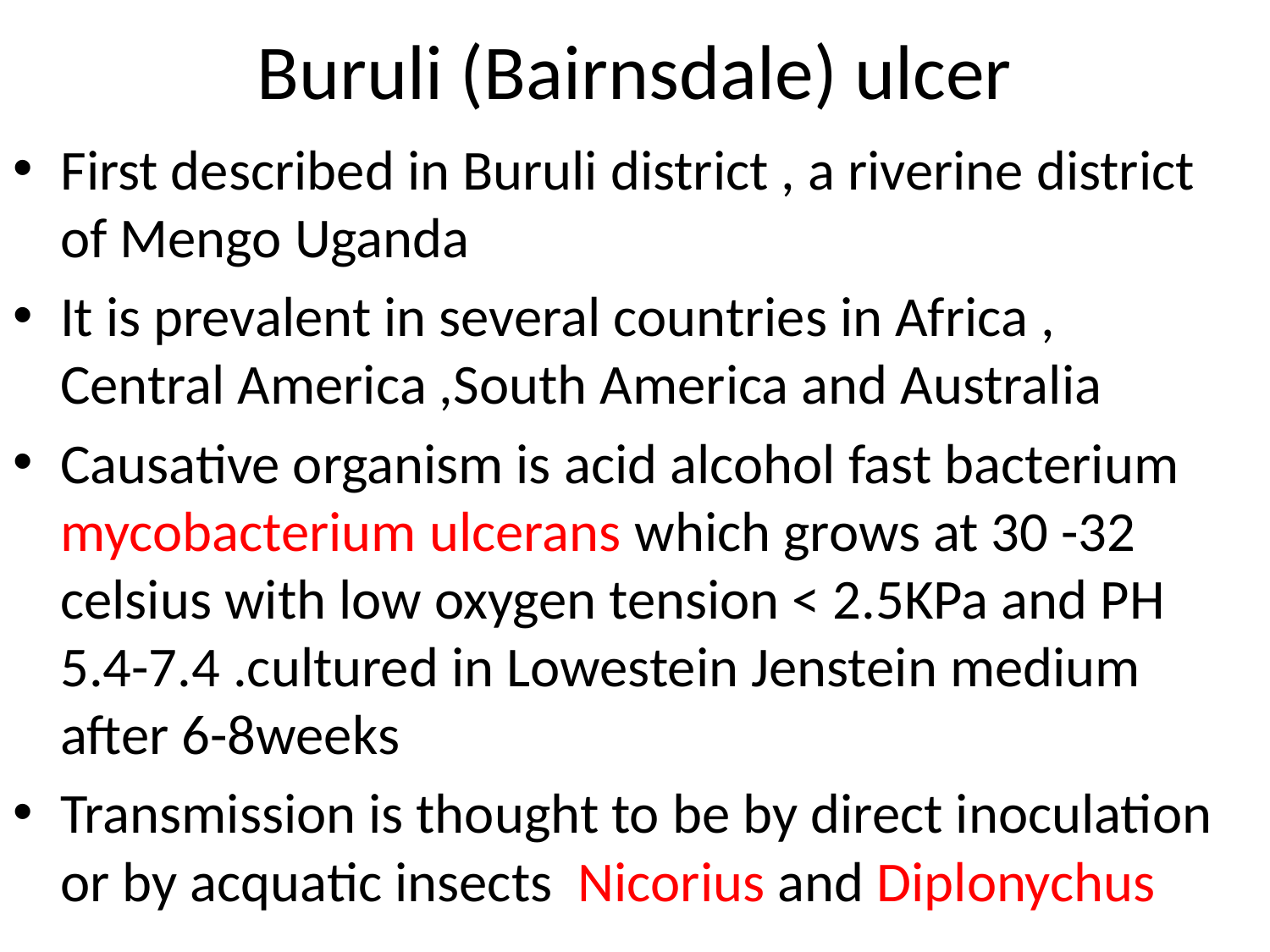

# Buruli (Bairnsdale) ulcer
First described in Buruli district , a riverine district of Mengo Uganda
It is prevalent in several countries in Africa , Central America ,South America and Australia
Causative organism is acid alcohol fast bacterium mycobacterium ulcerans which grows at 30 -32 celsius with low oxygen tension < 2.5KPa and PH 5.4-7.4 .cultured in Lowestein Jenstein medium after 6-8weeks
Transmission is thought to be by direct inoculation or by acquatic insects  Nicorius and Diplonychus